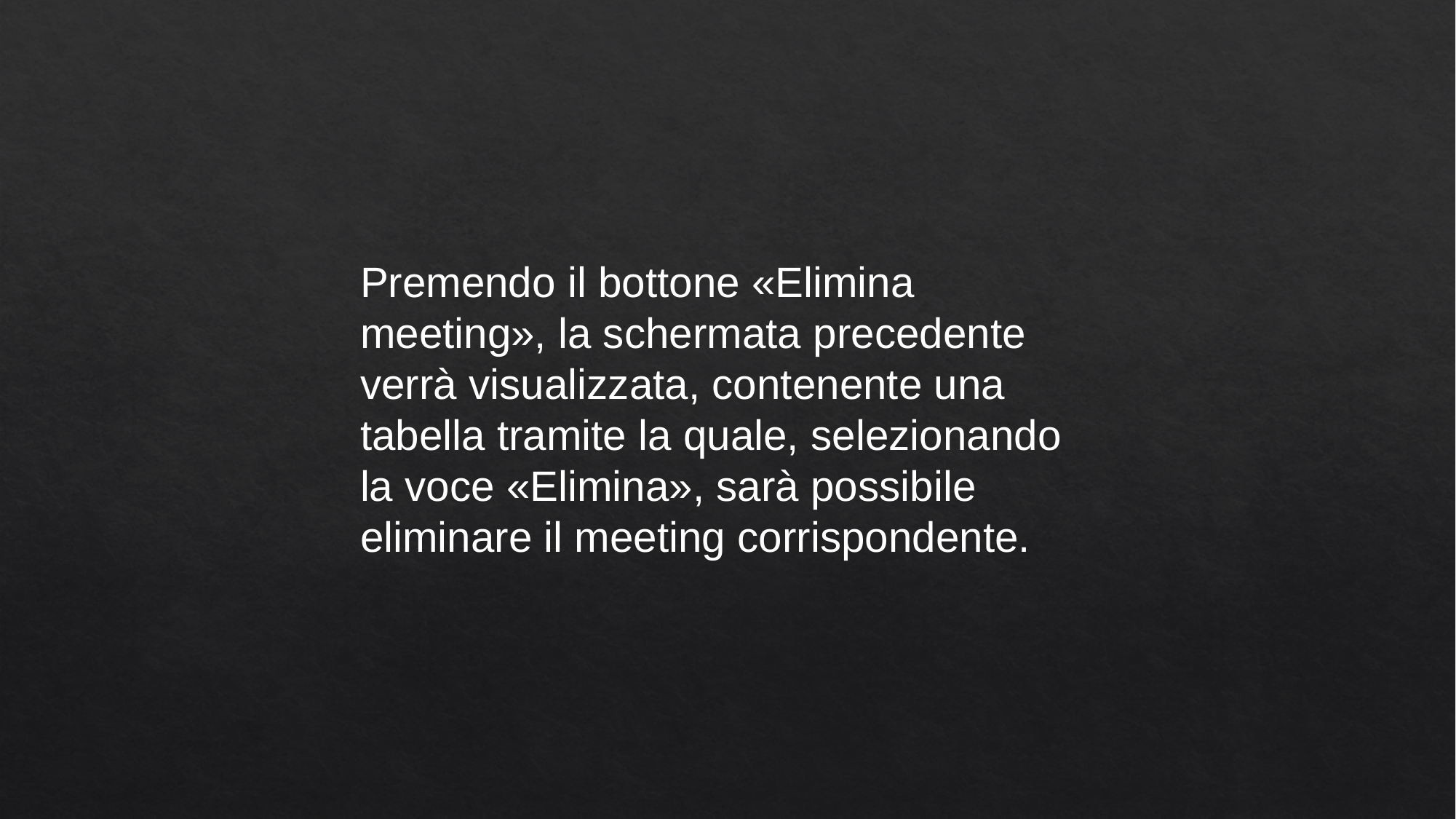

Premendo il bottone «Elimina meeting», la schermata precedente verrà visualizzata, contenente una tabella tramite la quale, selezionando la voce «Elimina», sarà possibile eliminare il meeting corrispondente.